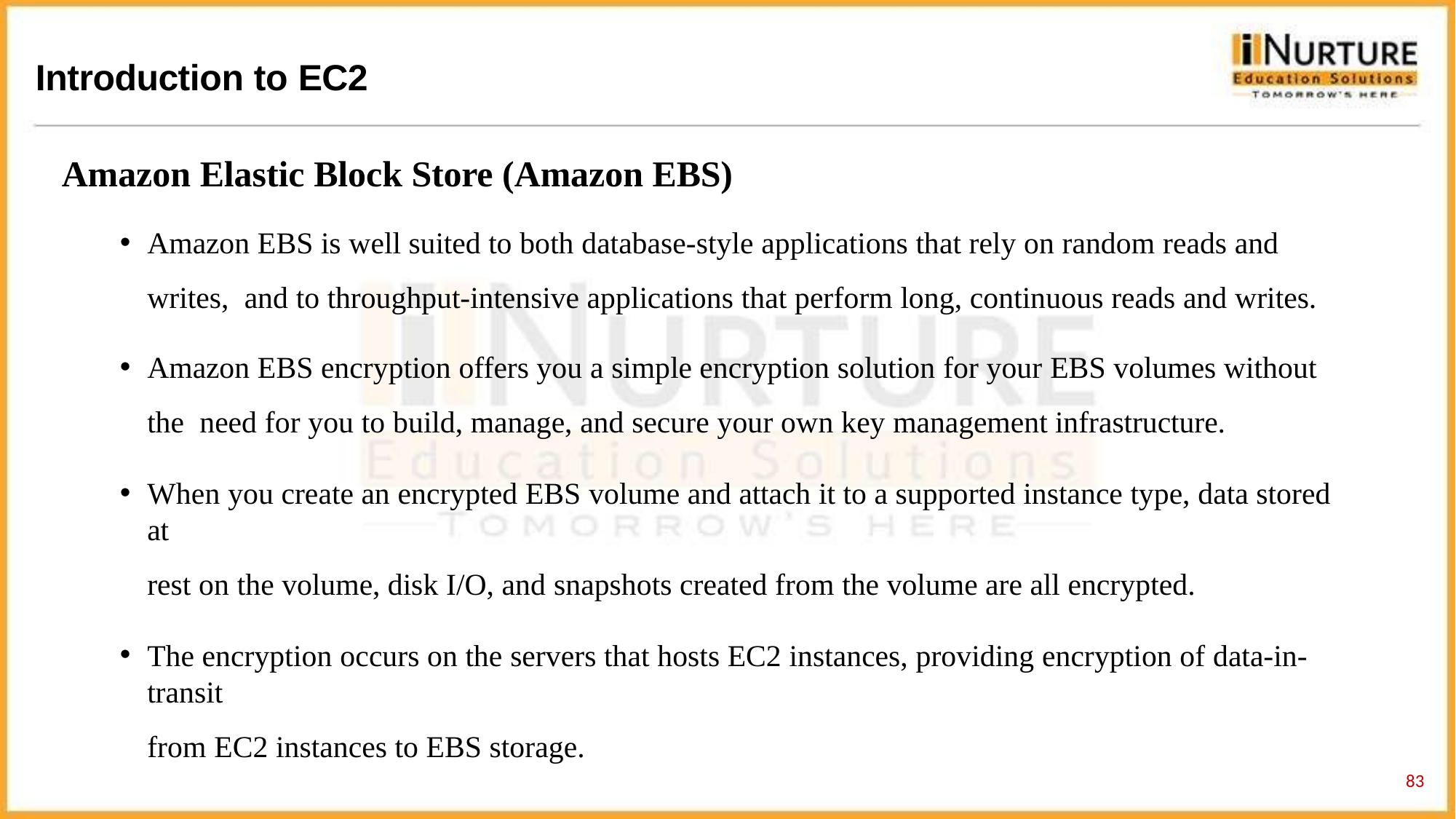

# Introduction to EC2
Amazon Elastic Block Store (Amazon EBS)
Amazon EBS is well suited to both database-style applications that rely on random reads and writes,  and to throughput-intensive applications that perform long, continuous reads and writes.
Amazon EBS encryption offers you a simple encryption solution for your EBS volumes without the  need for you to build, manage, and secure your own key management infrastructure.

When you create an encrypted EBS volume and attach it to a supported instance type, data stored at
rest on the volume, disk I/O, and snapshots created from the volume are all encrypted.

The encryption occurs on the servers that hosts EC2 instances, providing encryption of data-in-transit
from EC2 instances to EBS storage.
83